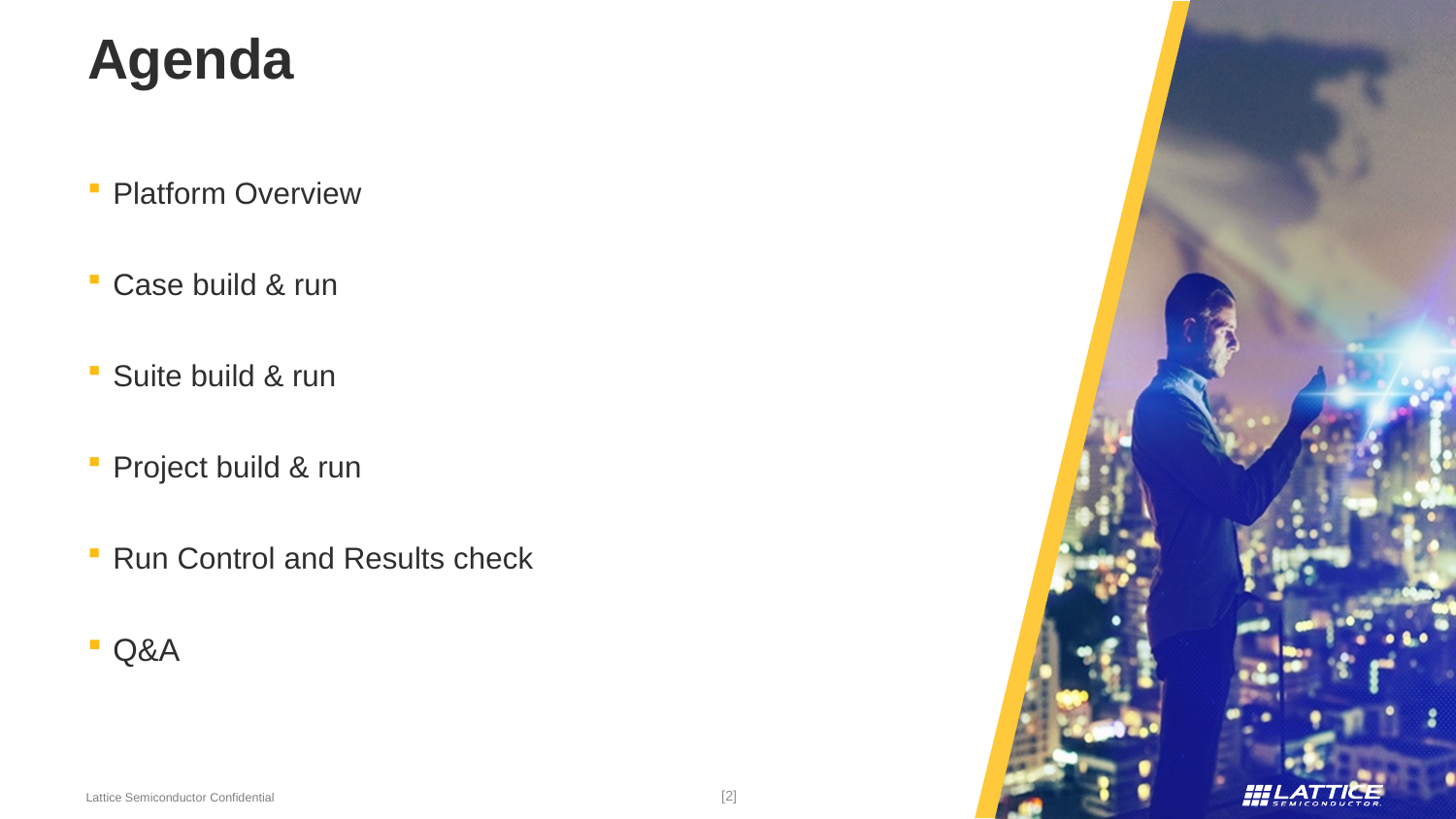

# Agenda
Platform Overview

Case build & run

Suite build & run

Project build & run

Run Control and Results check

Q&A